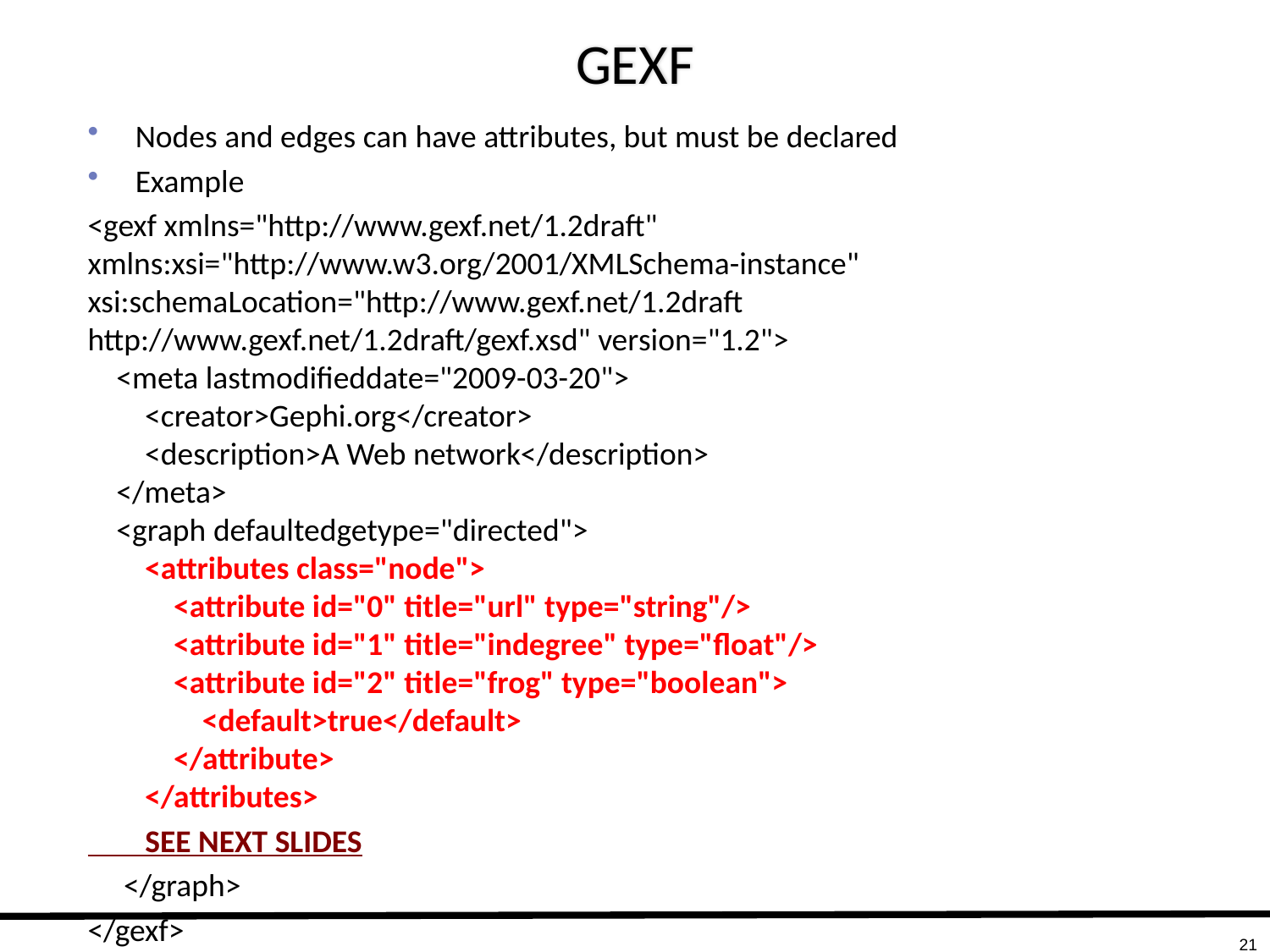

# GEXF
Nodes and edges can have attributes, but must be declared
Example
<gexf xmlns="http://www.gexf.net/1.2draft" xmlns:xsi="http://www.w3.org/2001/XMLSchema-instance" xsi:schemaLocation="http://www.gexf.net/1.2draft http://www.gexf.net/1.2draft/gexf.xsd" version="1.2">
    <meta lastmodifieddate="2009-03-20">
        <creator>Gephi.org</creator>
        <description>A Web network</description>
    </meta>
    <graph defaultedgetype="directed">
        <attributes class="node">
            <attribute id="0" title="url" type="string"/>
            <attribute id="1" title="indegree" type="float"/>
            <attribute id="2" title="frog" type="boolean">
                <default>true</default>
            </attribute>
        </attributes>
        SEE NEXT SLIDES
     </graph>
</gexf>

21